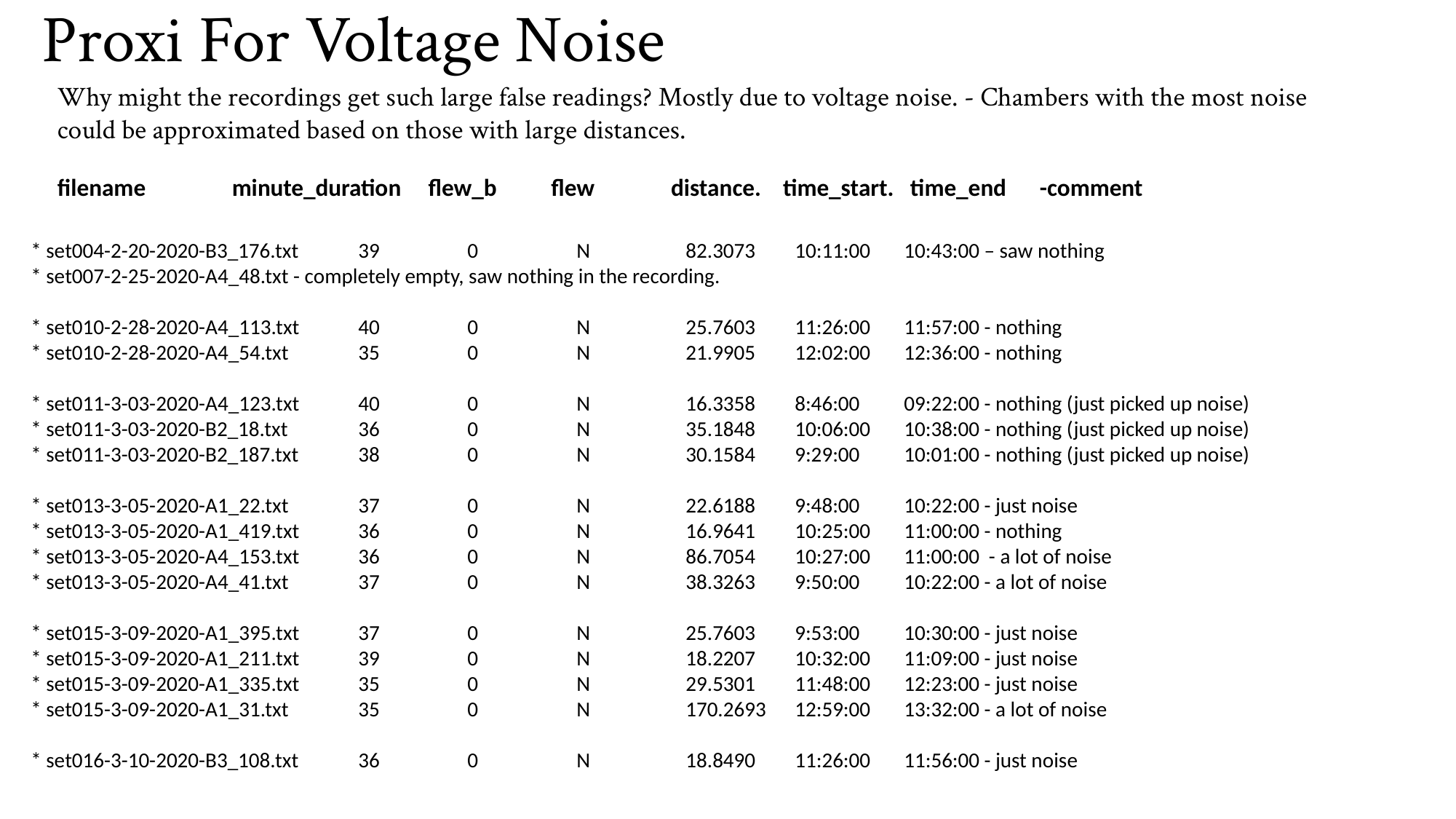

# Proxi For Voltage Noise
Why might the recordings get such large false readings? Mostly due to voltage noise. - Chambers with the most noise could be approximated based on those with large distances.
filename	            minute_duration     flew_b          flew              distance.    time_start.   time_end	-comment

* set004-2-20-2020-B3_176.txt	39	0	N	82.3073	10:11:00	10:43:00 – saw nothing
* set007-2-25-2020-A4_48.txt - completely empty, saw nothing in the recording.

* set010-2-28-2020-A4_113.txt	40	0	N	25.7603	11:26:00	11:57:00 - nothing
* set010-2-28-2020-A4_54.txt	35	0	N	21.9905	12:02:00	12:36:00 - nothing

* set011-3-03-2020-A4_123.txt	40	0	N	16.3358	8:46:00	09:22:00 - nothing (just picked up noise)
* set011-3-03-2020-B2_18.txt	36	0	N	35.1848	10:06:00	10:38:00 - nothing (just picked up noise)
* set011-3-03-2020-B2_187.txt	38	0	N	30.1584	9:29:00	10:01:00 - nothing (just picked up noise)

* set013-3-05-2020-A1_22.txt	37	0	N	22.6188	9:48:00	10:22:00 - just noise
* set013-3-05-2020-A1_419.txt	36	0	N	16.9641	10:25:00	11:00:00 - nothing
* set013-3-05-2020-A4_153.txt	36	0	N	86.7054	10:27:00	11:00:00  - a lot of noise
* set013-3-05-2020-A4_41.txt	37	0	N	38.3263	9:50:00	10:22:00 - a lot of noise

* set015-3-09-2020-A1_395.txt	37	0	N	25.7603	9:53:00	10:30:00 - just noise
* set015-3-09-2020-A1_211.txt	39	0	N	18.2207	10:32:00	11:09:00 - just noise
* set015-3-09-2020-A1_335.txt	35	0	N	29.5301	11:48:00	12:23:00 - just noise
* set015-3-09-2020-A1_31.txt	35	0	N	170.2693	12:59:00	13:32:00 - a lot of noise

* set016-3-10-2020-B3_108.txt	36	0	N	18.8490	11:26:00	11:56:00 - just noise